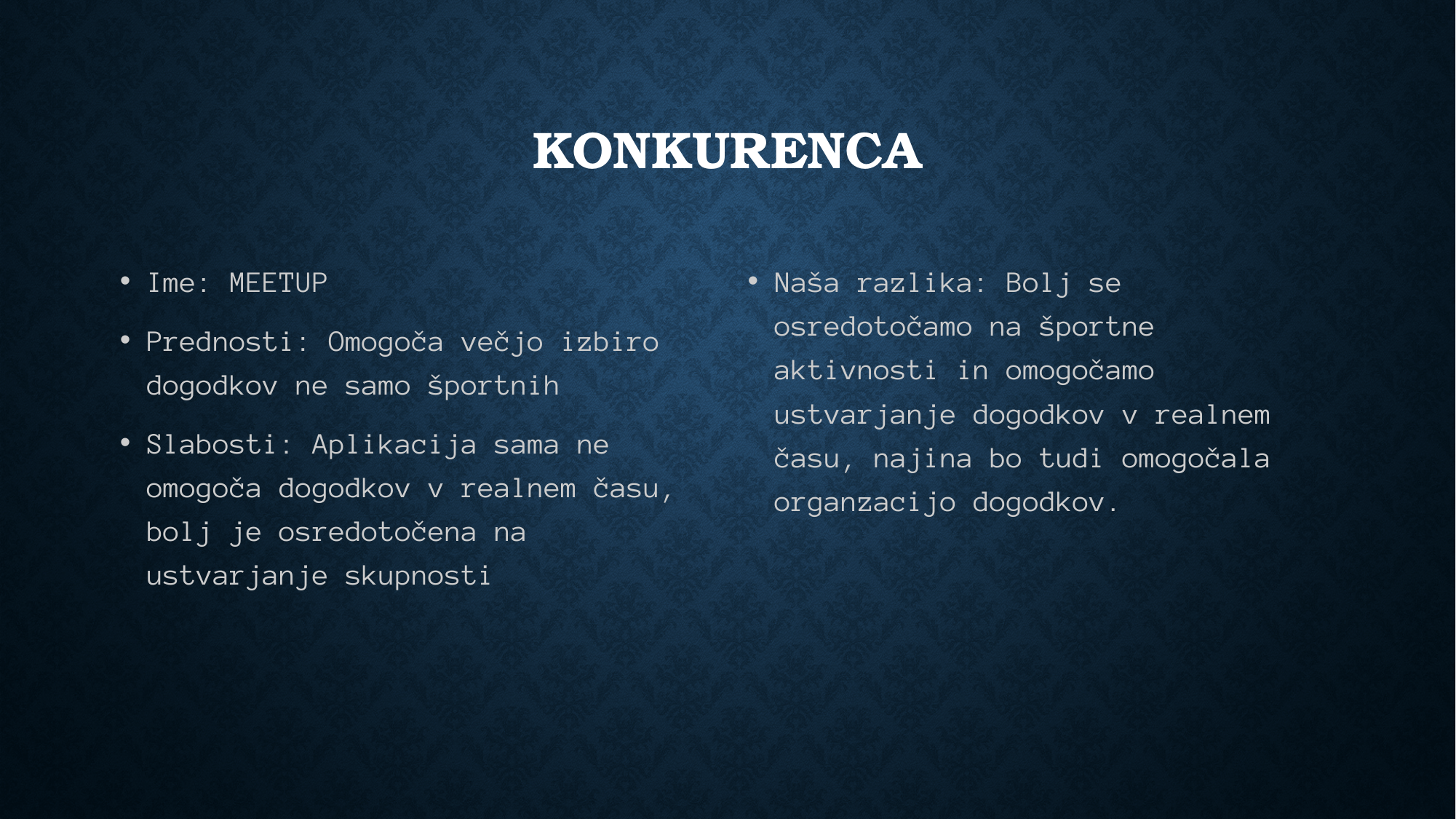

# konkurenca
Ime: MEETUP
Prednosti: Omogoča večjo izbiro dogodkov ne samo športnih
Slabosti: Aplikacija sama ne omogoča dogodkov v realnem času, bolj je osredotočena na ustvarjanje skupnosti

Naša razlika: Bolj se osredotočamo na športne aktivnosti in omogočamo ustvarjanje dogodkov v realnem času, najina bo tudi omogočala organzacijo dogodkov.